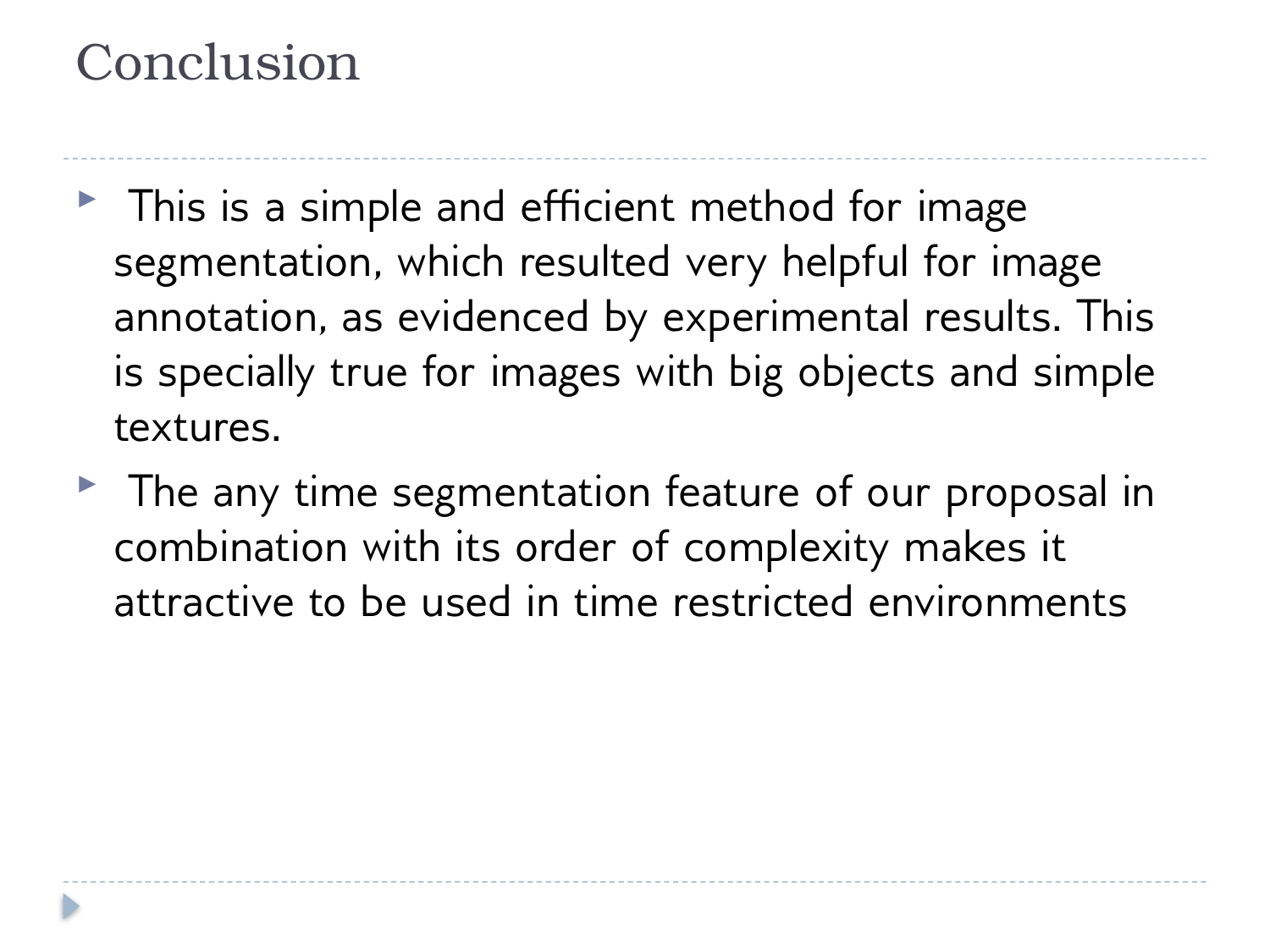

# Conclusion
 This is a simple and efficient method for image segmentation, which resulted very helpful for image annotation, as evidenced by experimental results. This is specially true for images with big objects and simple textures.
 The any time segmentation feature of our proposal in combination with its order of complexity makes it attractive to be used in time restricted environments